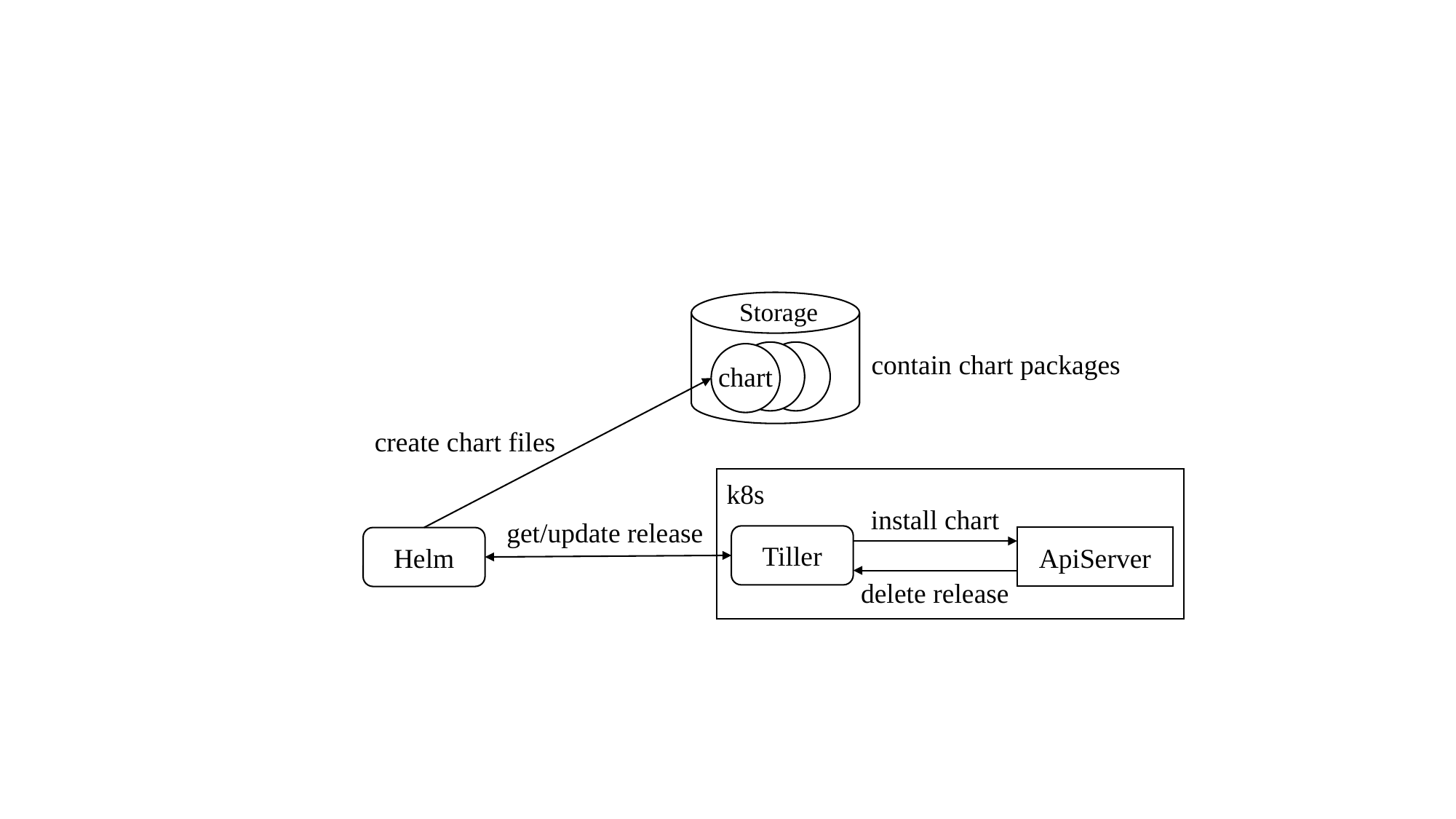

Storage

contain chart packages

chart
create chart files

k8s
install chart
get/update release
Tiller
ApiServer
Helm
delete release